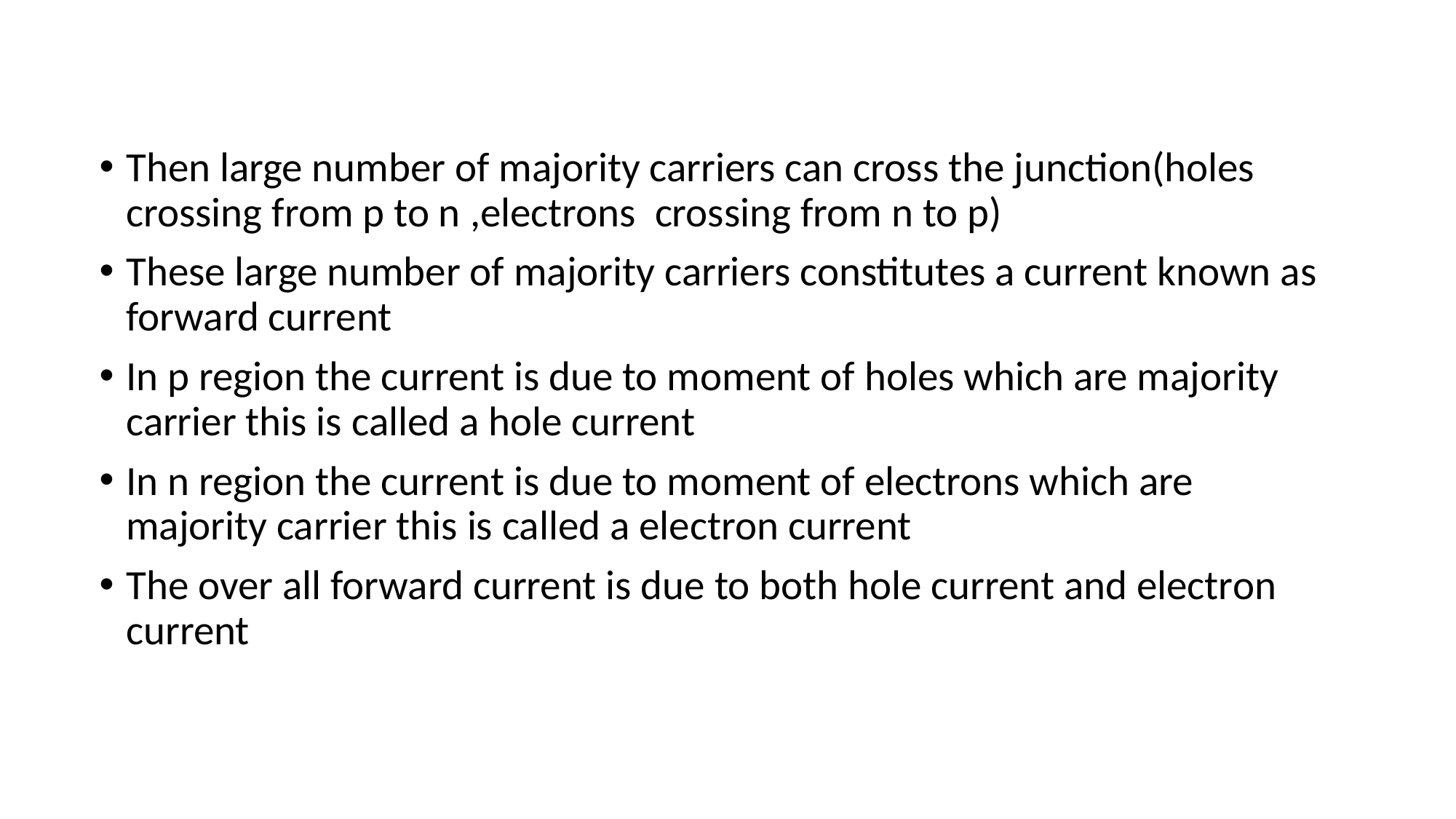

Then large number of majority carriers can cross the junction(holes crossing from p to n ,electrons  crossing from n to p)
These large number of majority carriers constitutes a current known as forward current
In p region the current is due to moment of holes which are majority carrier this is called a hole current
In n region the current is due to moment of electrons which are majority carrier this is called a electron current
The over all forward current is due to both hole current and electron current